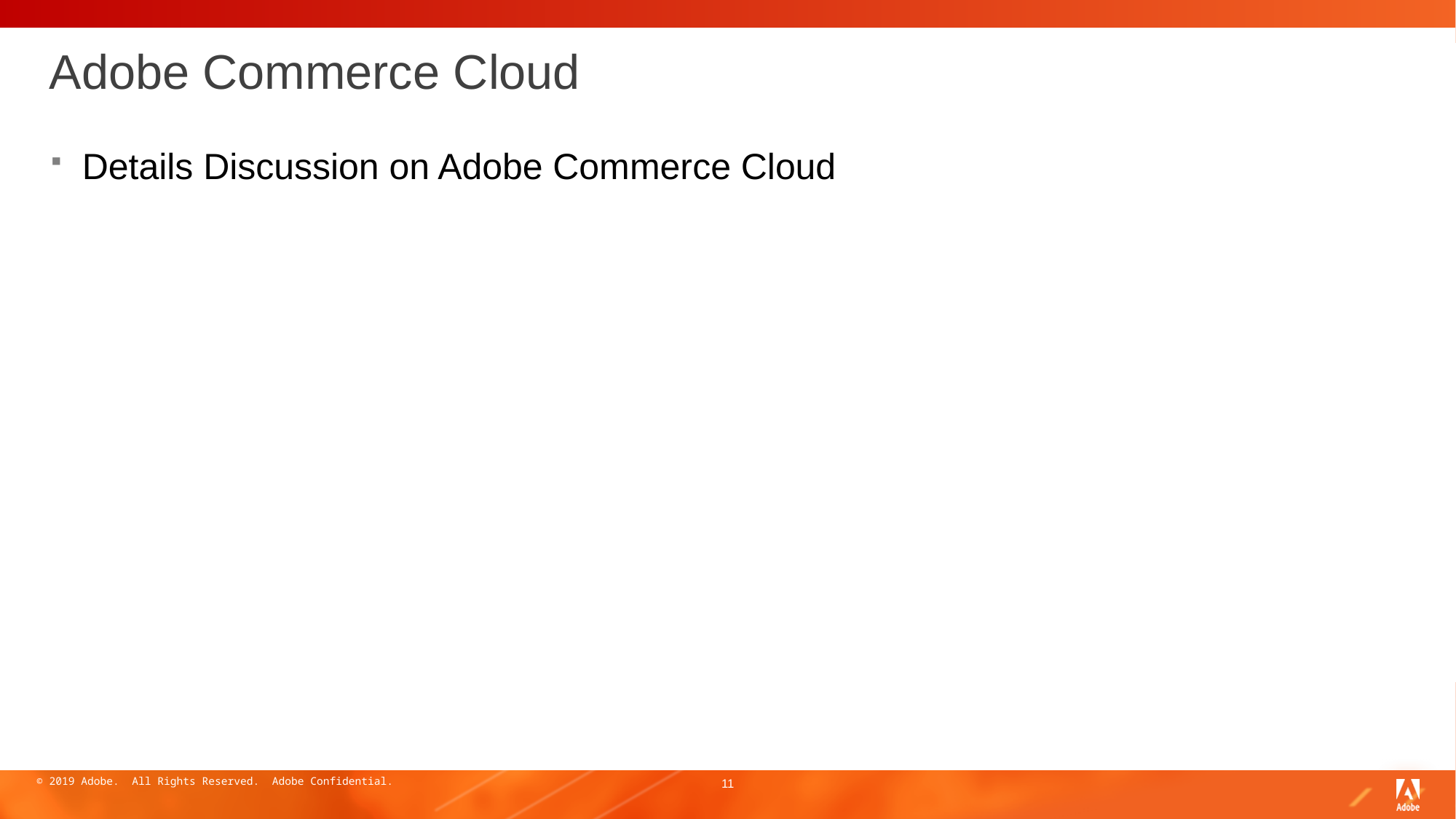

# Adobe Commerce Cloud
Details Discussion on Adobe Commerce Cloud
11